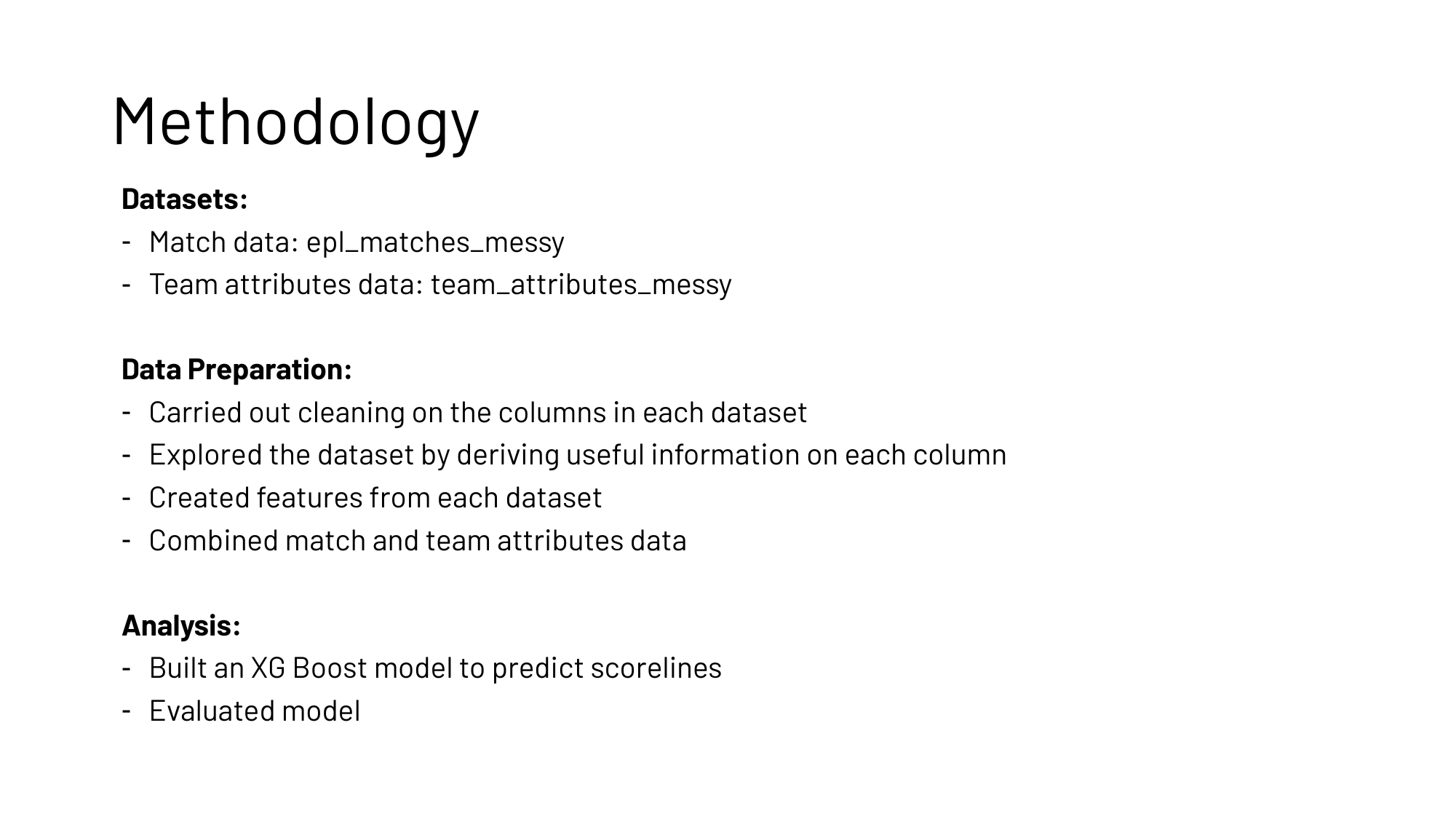

# Methodology
Datasets:
Match data: epl_matches_messy
Team attributes data: team_attributes_messy

Data Preparation:
Carried out cleaning on the columns in each dataset
Explored the dataset by deriving useful information on each column
Created features from each dataset
Combined match and team attributes data

Analysis:
Built an XG Boost model to predict scorelines
Evaluated model